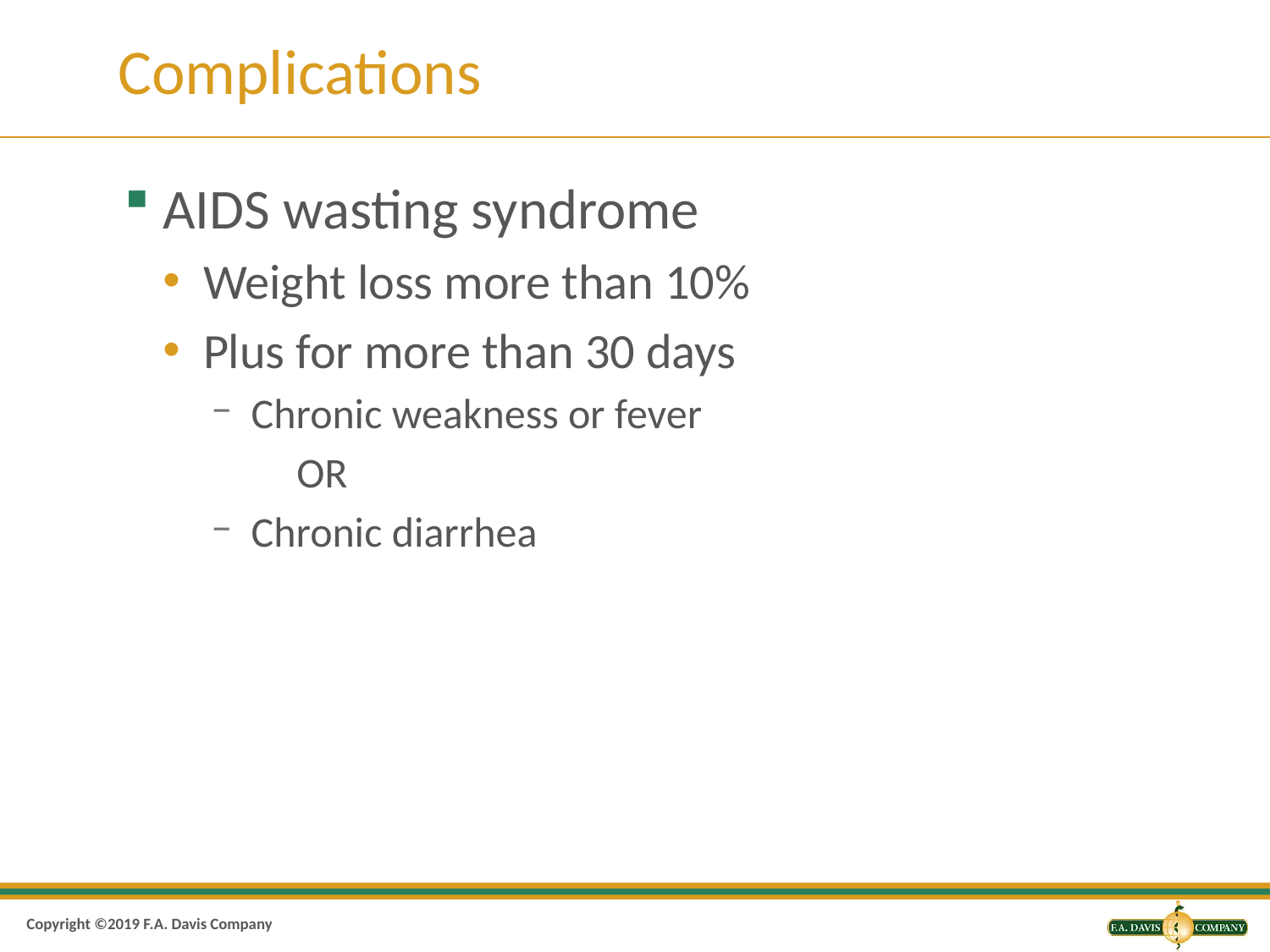

# Complications
AIDS wasting syndrome
Weight loss more than 10%
Plus for more than 30 days
Chronic weakness or fever
         OR
Chronic diarrhea